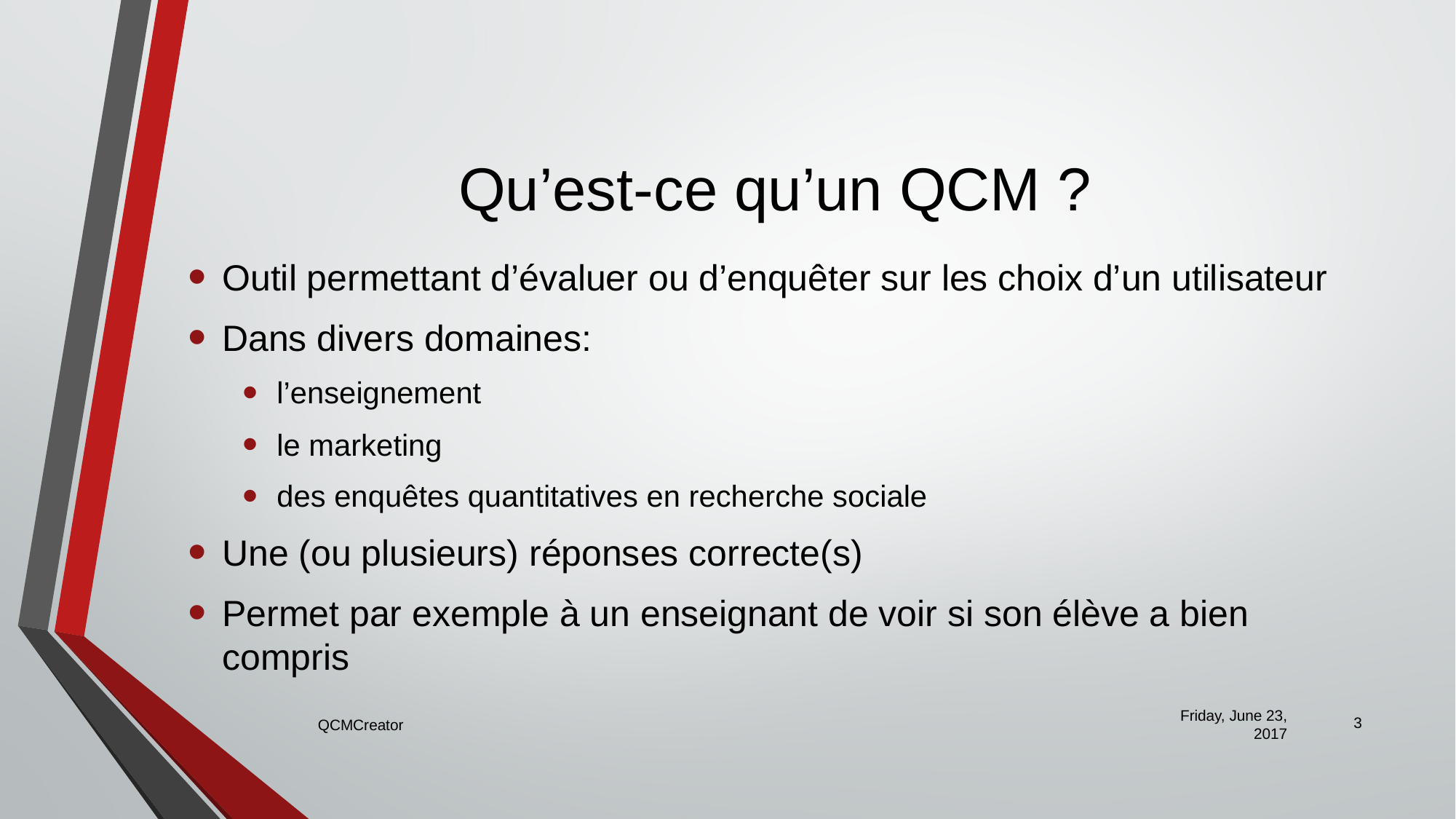

# Qu’est-ce qu’un QCM ?
Outil permettant d’évaluer ou d’enquêter sur les choix d’un utilisateur
Dans divers domaines:
l’enseignement
le marketing
des enquêtes quantitatives en recherche sociale
Une (ou plusieurs) réponses correcte(s)
Permet par exemple à un enseignant de voir si son élève a bien compris

3
QCMCreator
Friday, June 23, 2017